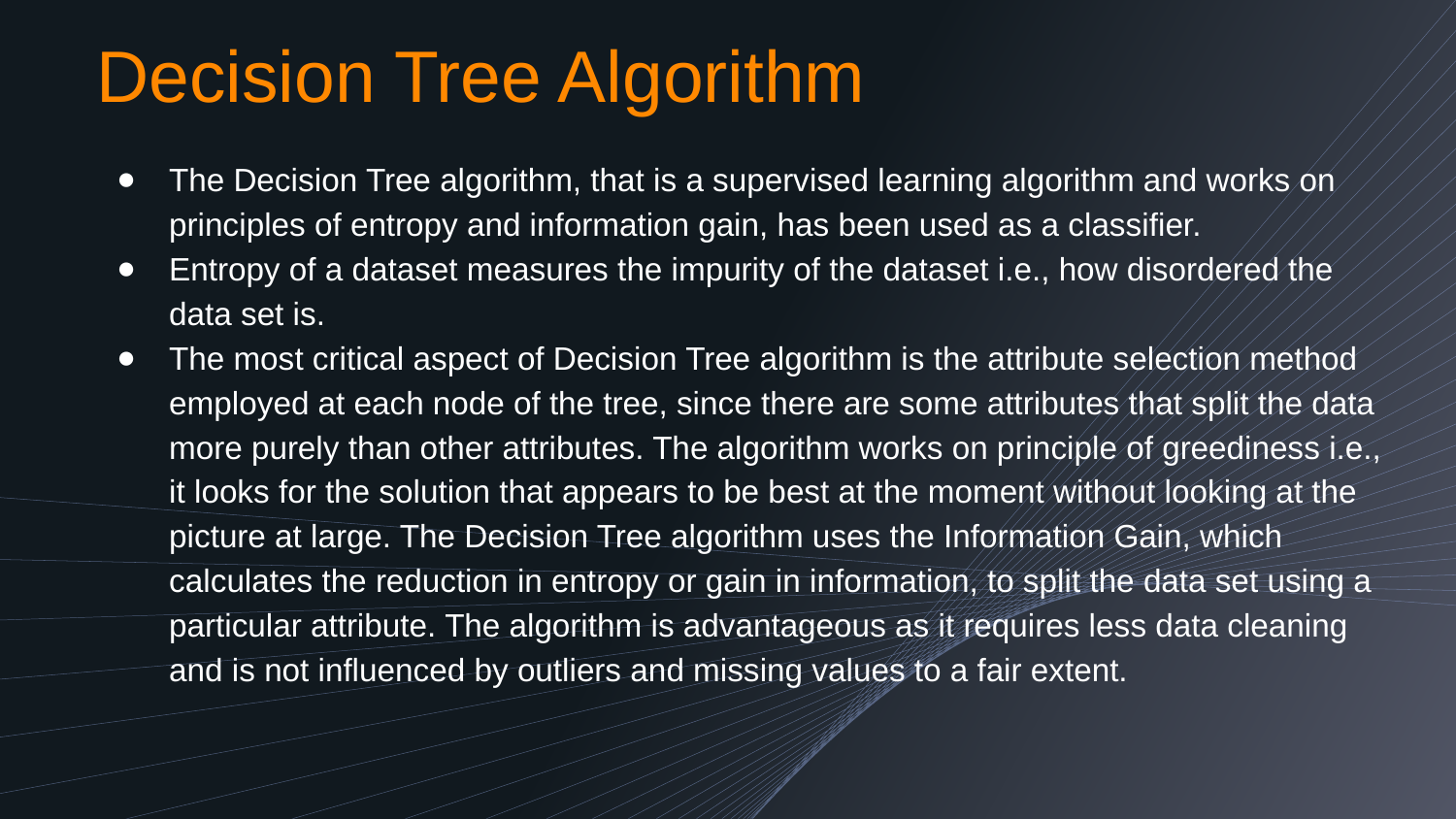

# Decision Tree Algorithm
The Decision Tree algorithm, that is a supervised learning algorithm and works on principles of entropy and information gain, has been used as a classifier.
Entropy of a dataset measures the impurity of the dataset i.e., how disordered the data set is.
The most critical aspect of Decision Tree algorithm is the attribute selection method employed at each node of the tree, since there are some attributes that split the data more purely than other attributes. The algorithm works on principle of greediness i.e., it looks for the solution that appears to be best at the moment without looking at the picture at large. The Decision Tree algorithm uses the Information Gain, which calculates the reduction in entropy or gain in information, to split the data set using a particular attribute. The algorithm is advantageous as it requires less data cleaning and is not influenced by outliers and missing values to a fair extent.